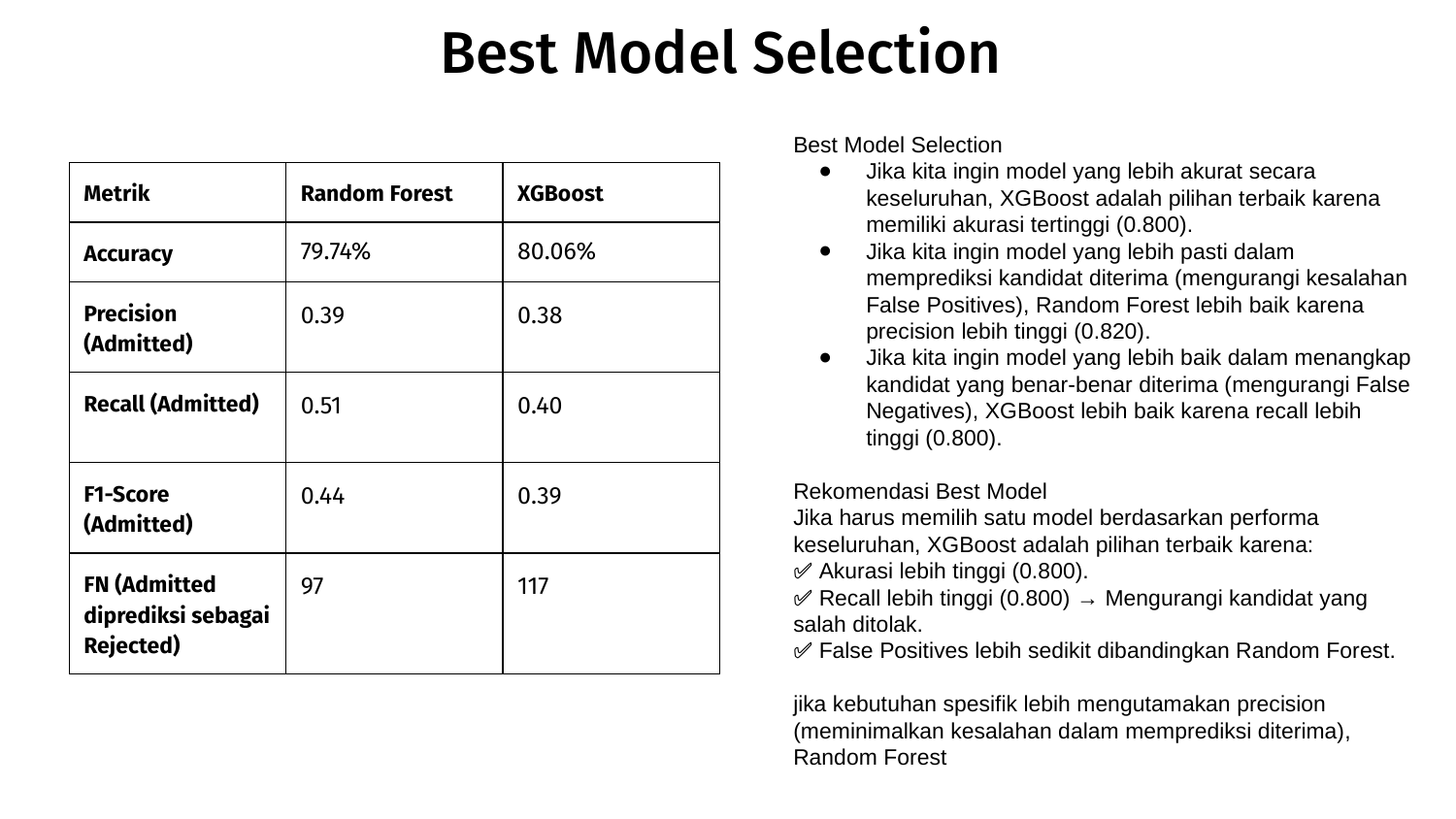

Best Model Selection
Best Model Selection
Jika kita ingin model yang lebih akurat secara keseluruhan, XGBoost adalah pilihan terbaik karena memiliki akurasi tertinggi (0.800).
Jika kita ingin model yang lebih pasti dalam memprediksi kandidat diterima (mengurangi kesalahan False Positives), Random Forest lebih baik karena precision lebih tinggi (0.820).
Jika kita ingin model yang lebih baik dalam menangkap kandidat yang benar-benar diterima (mengurangi False Negatives), XGBoost lebih baik karena recall lebih tinggi (0.800).

Rekomendasi Best Model
Jika harus memilih satu model berdasarkan performa keseluruhan, XGBoost adalah pilihan terbaik karena:
✅ Akurasi lebih tinggi (0.800).
✅ Recall lebih tinggi (0.800) → Mengurangi kandidat yang salah ditolak.
✅ False Positives lebih sedikit dibandingkan Random Forest.

jika kebutuhan spesifik lebih mengutamakan precision (meminimalkan kesalahan dalam memprediksi diterima), Random Forest
| Metrik | Random Forest | XGBoost |
| --- | --- | --- |
| Accuracy | 79.74% | 80.06% |
| Precision (Admitted) | 0.39 | 0.38 |
| Recall (Admitted) | 0.51 | 0.40 |
| F1-Score (Admitted) | 0.44 | 0.39 |
| FN (Admitted diprediksi sebagai Rejected) | 97 | 117 |